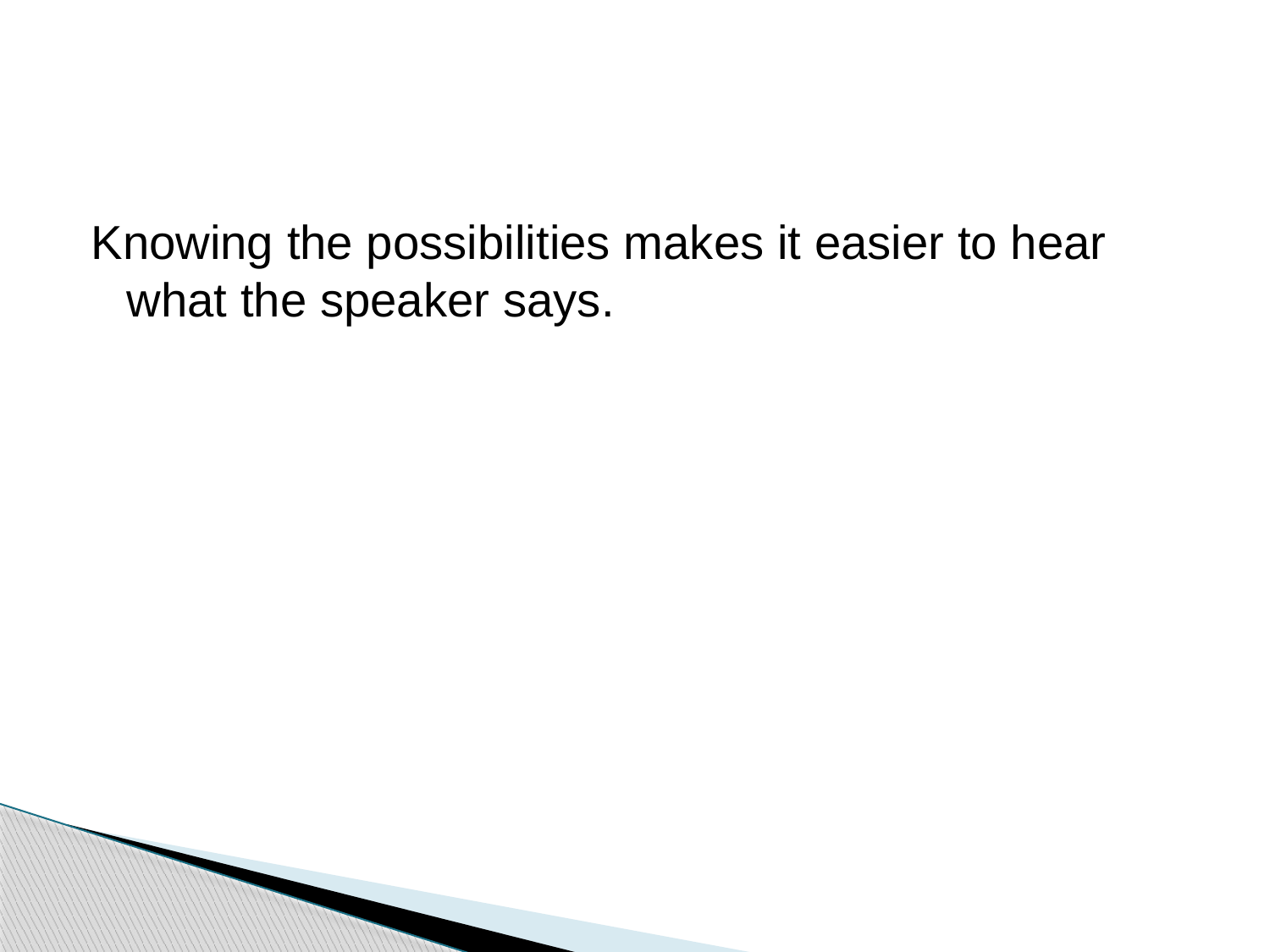

#
Knowing the possibilities makes it easier to hear what the speaker says.